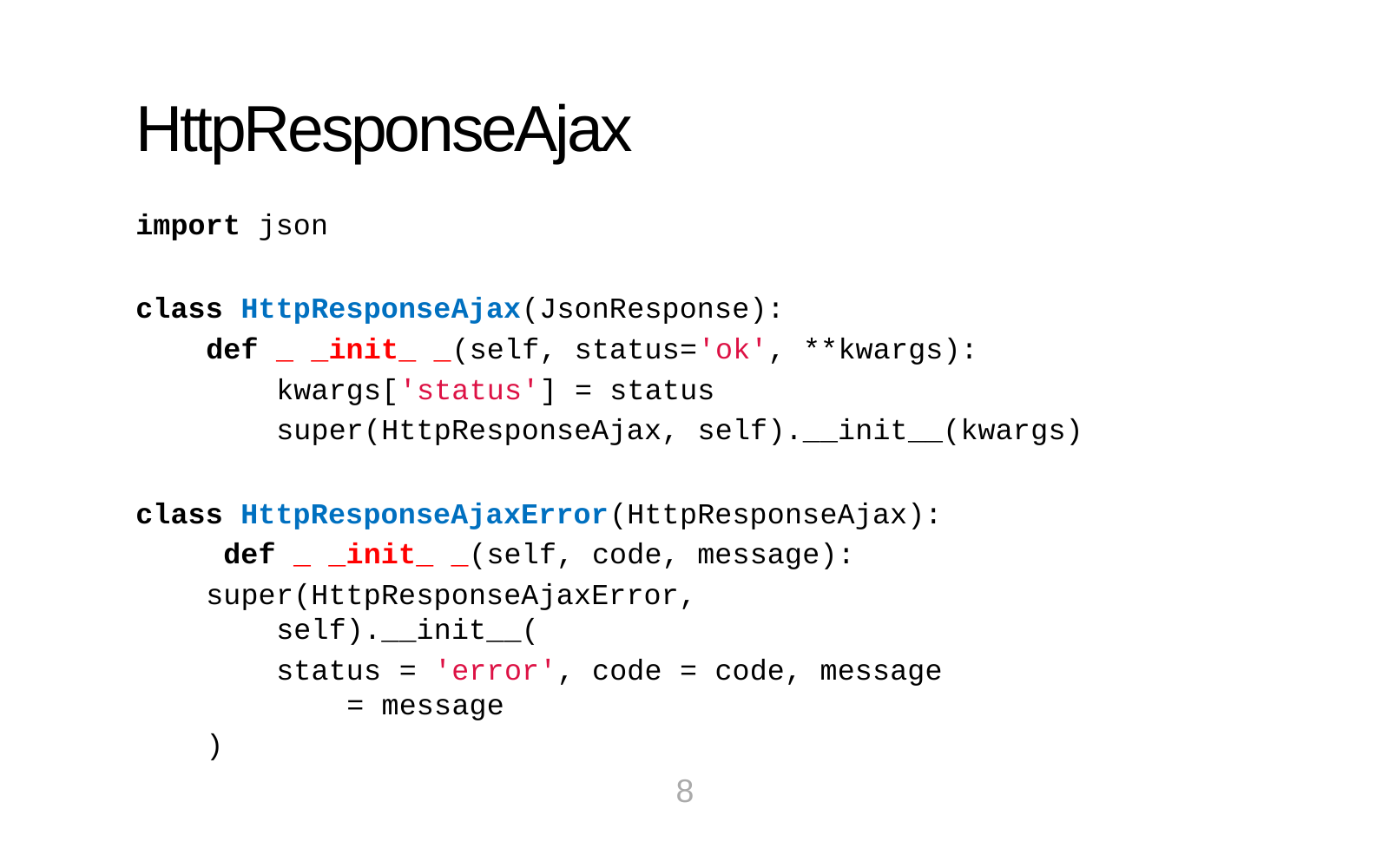

# HttpResponseAjax
import json

class HttpResponseAjax(JsonResponse):
def _ _init_ _(self, status='ok', **kwargs):  kwargs['status'] = status  super(HttpResponseAjax, self).__init__(kwargs)

class HttpResponseAjaxError(HttpResponseAjax):  def _ _init_ _(self, code, message):
super(HttpResponseAjaxError, self).__init__(
status = 'error', code = code, message = message
)
8